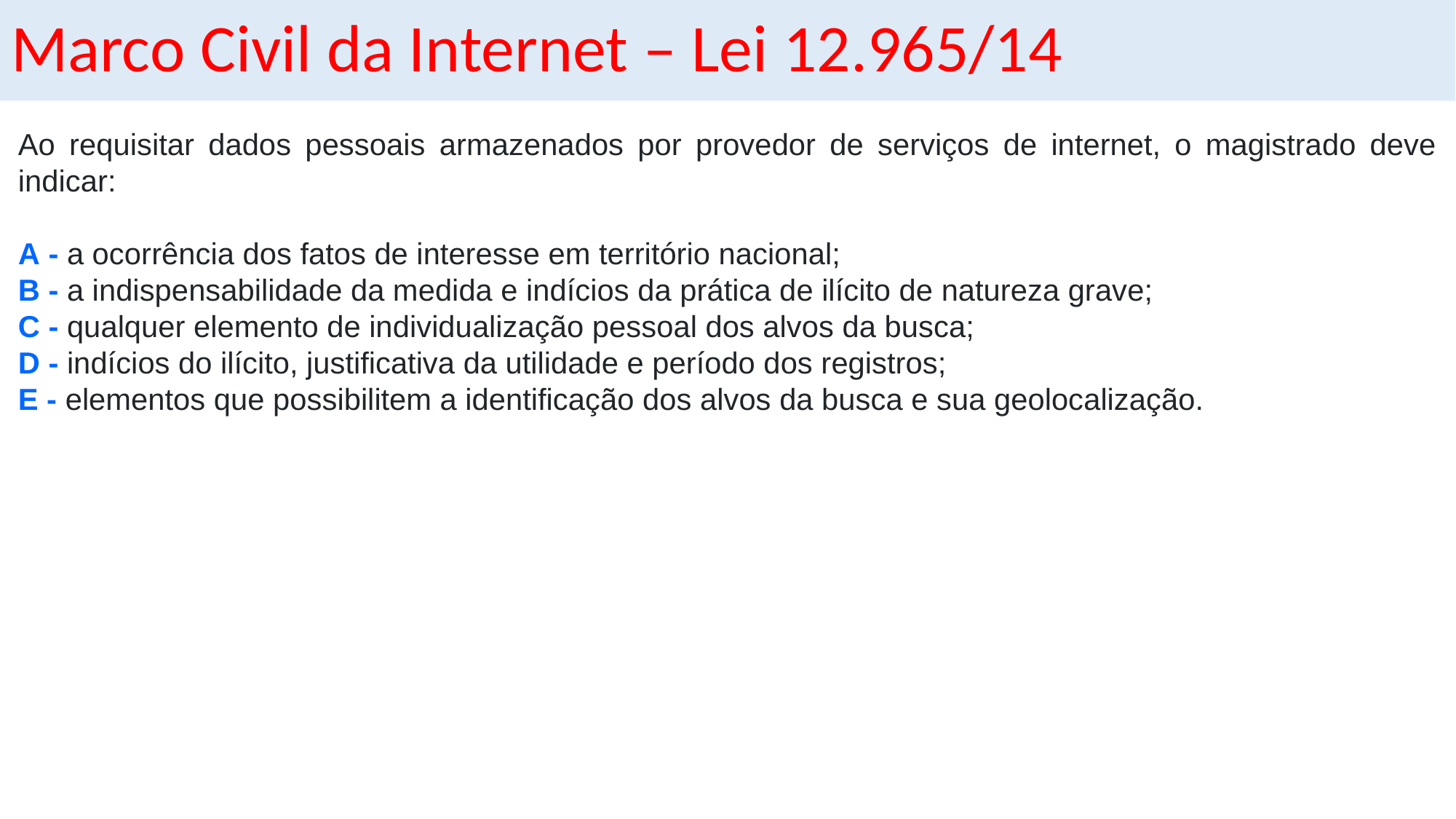

# Marco Civil da Internet – Lei 12.965/14
Ao requisitar dados pessoais armazenados por provedor de serviços de internet, o magistrado deve indicar:

A - a ocorrência dos fatos de interesse em território nacional;
B - a indispensabilidade da medida e indícios da prática de ilícito de natureza grave;
C - qualquer elemento de individualização pessoal dos alvos da busca;
D - indícios do ilícito, justificativa da utilidade e período dos registros;
E - elementos que possibilitem a identificação dos alvos da busca e sua geolocalização.